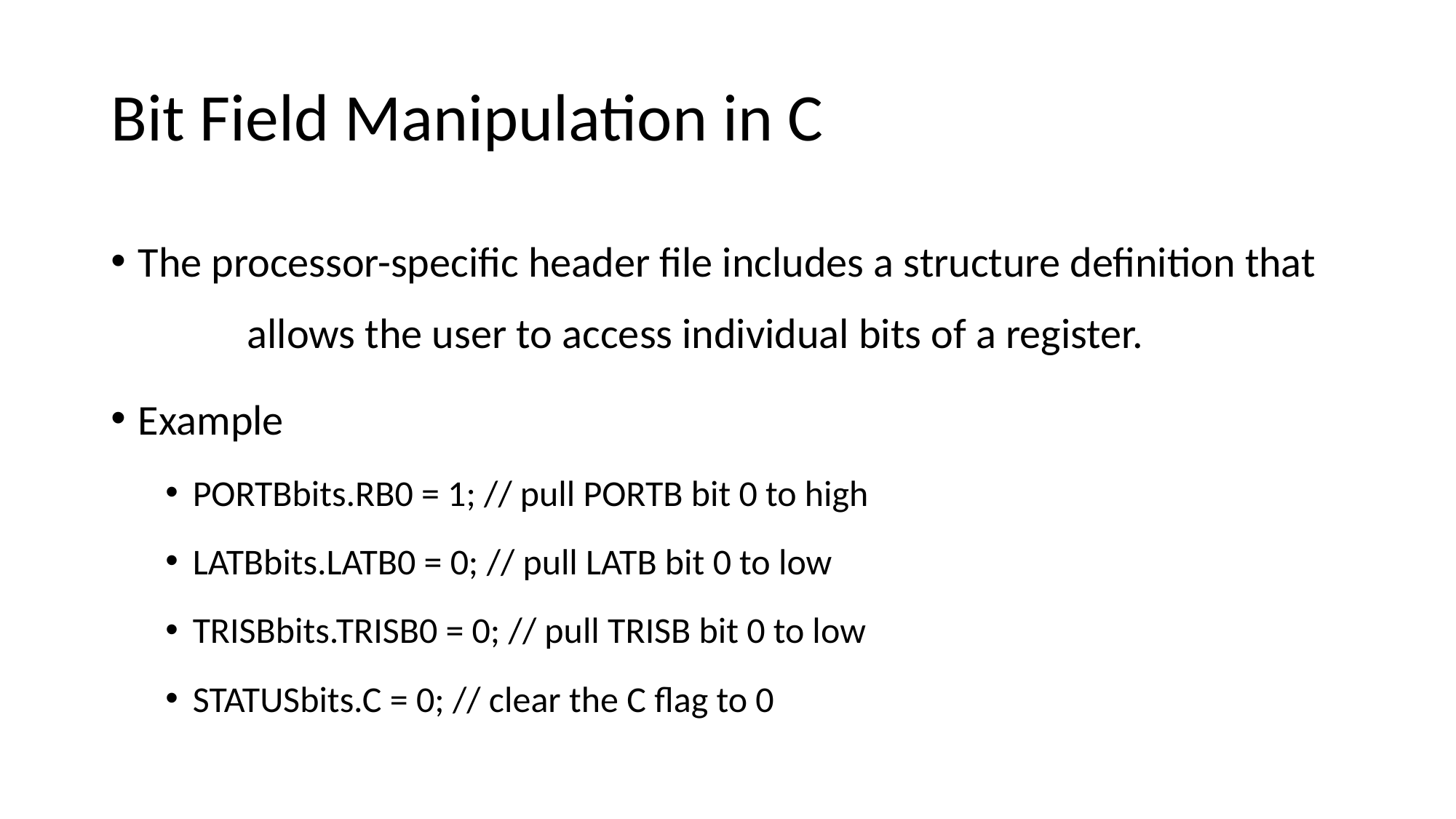

# Bit Field Manipulation in C
The processor-specific header file includes a structure definition that 	allows the user to access individual bits of a register.
Example
PORTBbits.RB0 = 1; // pull PORTB bit 0 to high
LATBbits.LATB0 = 0; // pull LATB bit 0 to low
TRISBbits.TRISB0 = 0; // pull TRISB bit 0 to low
STATUSbits.C = 0; // clear the C flag to 0